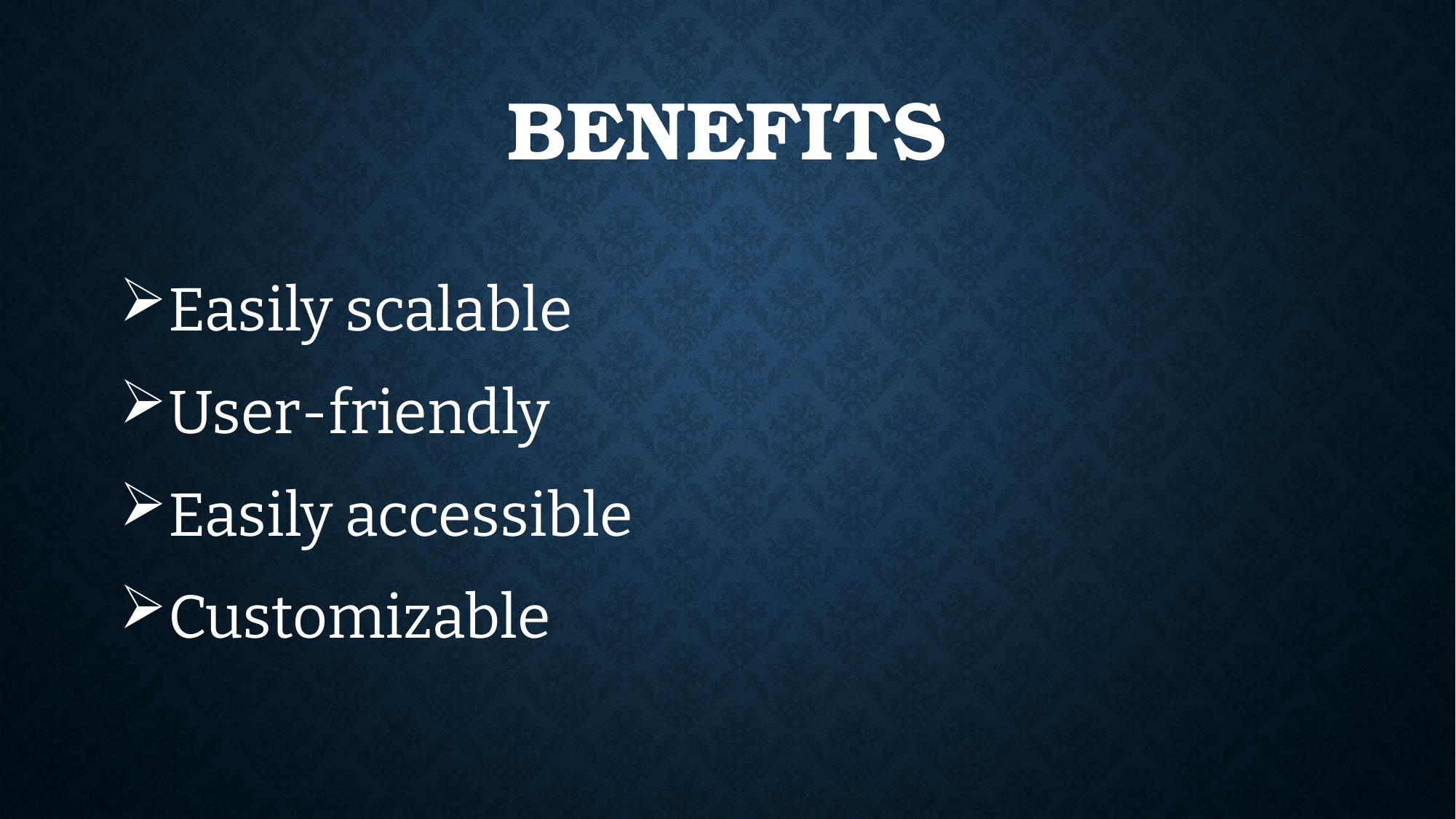

# BENEFITS
Easily scalable
User-friendly
Easily accessible
Customizable